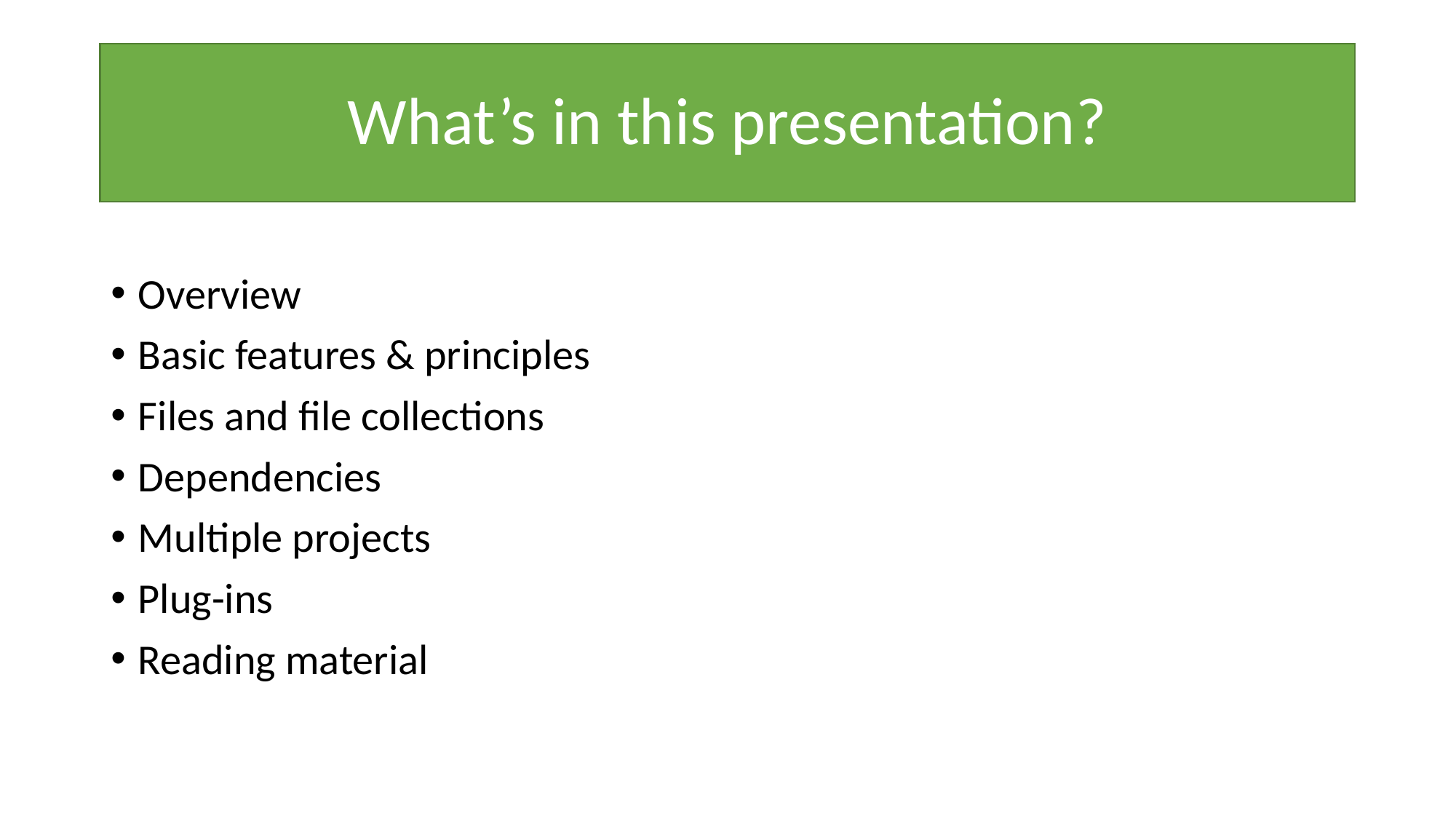

# What’s in this presentation?
Overview
Basic features & principles
Files and file collections
Dependencies
Multiple projects
Plug-ins
Reading material